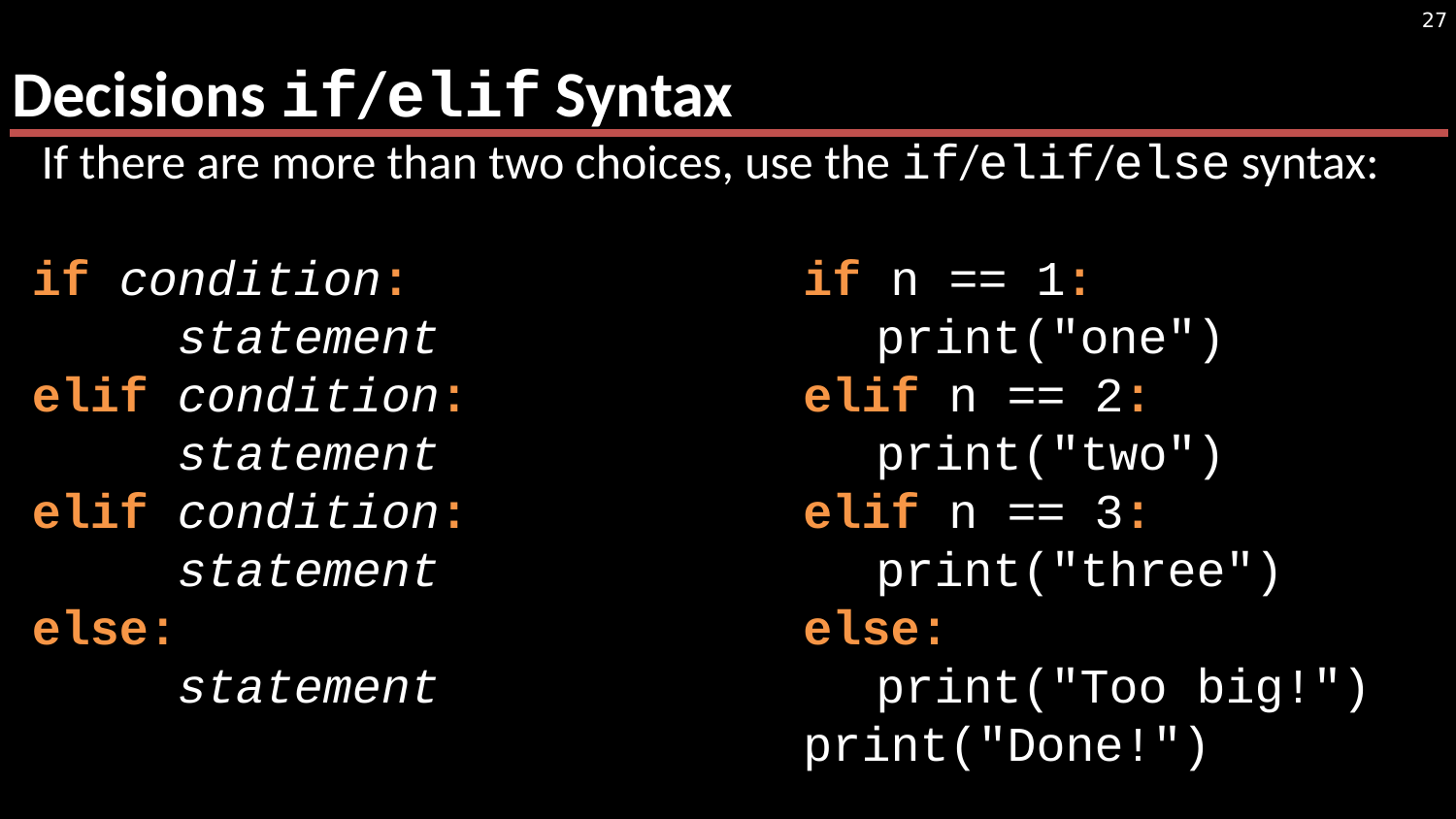

# Decisions if/elif Syntax
27
If there are more than two choices, use the if/elif/else syntax:
if n == 1:
print("one")
elif n == 2:
print("two")
elif n == 3:
print("three")
else:
print("Too big!")
print("Done!")
if condition:
	statement
elif condition:
	statement
elif condition:
	statement
else:
	statement